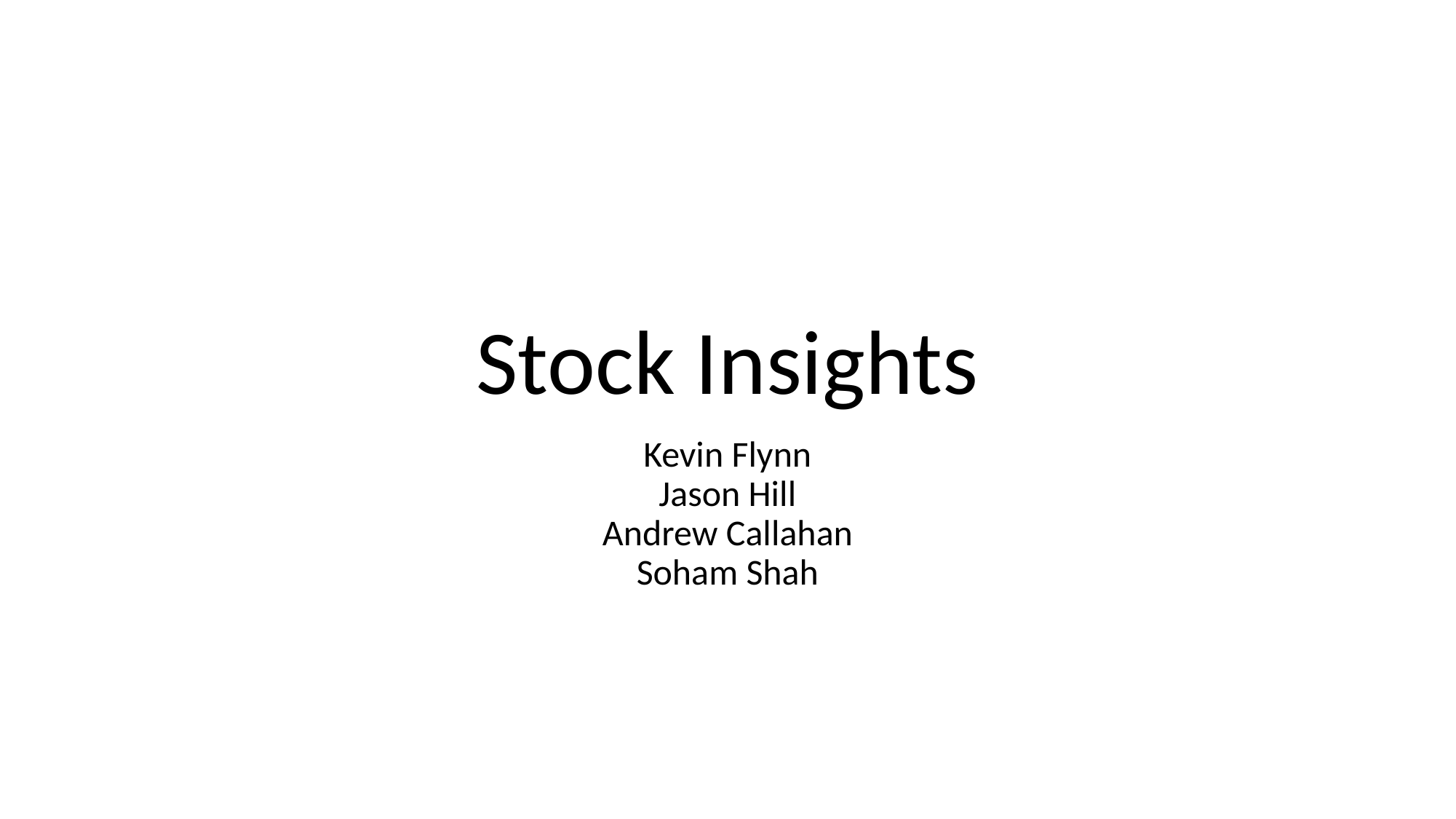

# Stock Insights
Kevin Flynn
Jason Hill
Andrew Callahan
Soham Shah